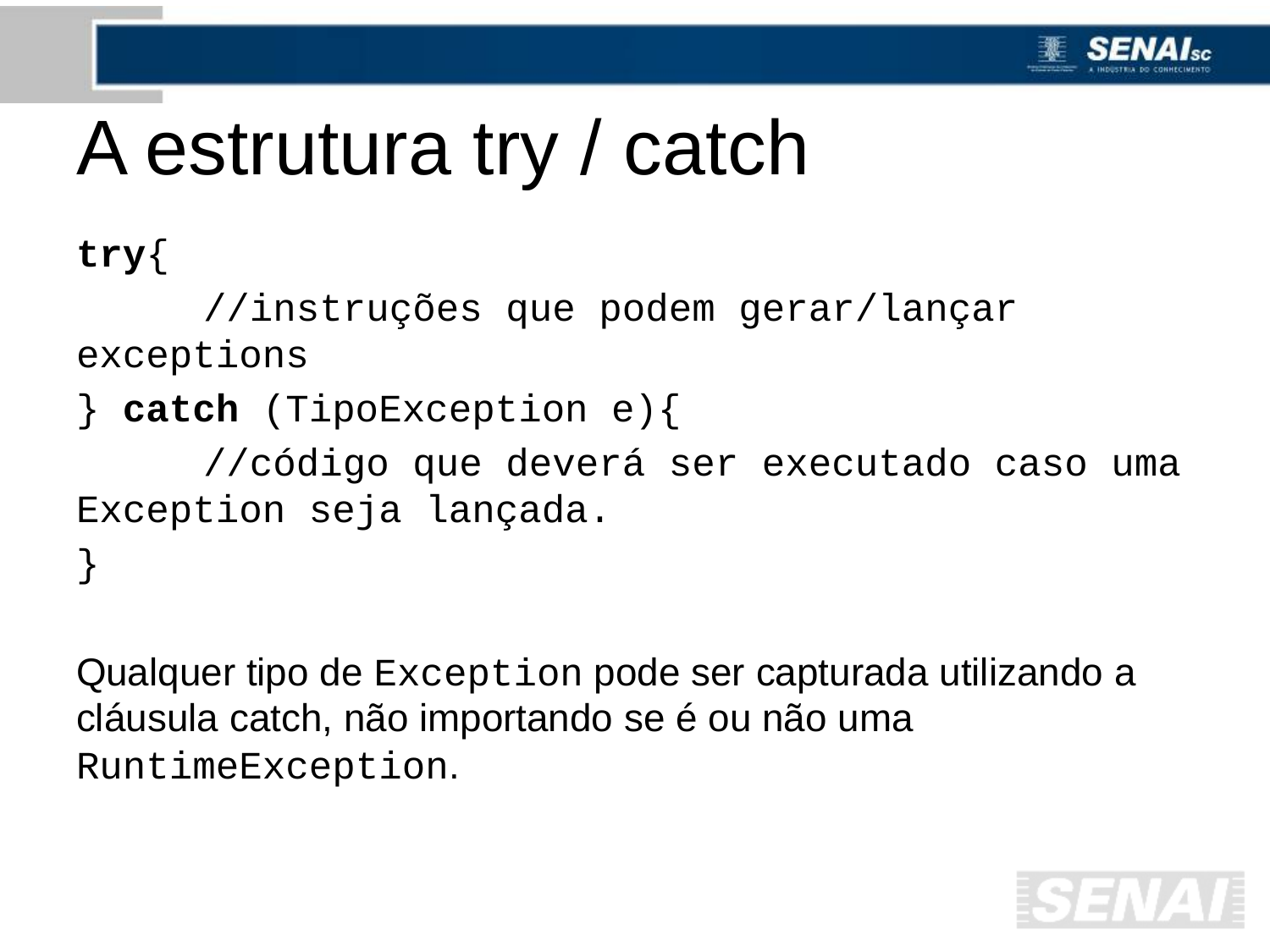

# A estrutura try / catch
try{
	//instruções que podem gerar/lançar exceptions
} catch (TipoException e){
	//código que deverá ser executado caso uma Exception seja lançada.
}

Qualquer tipo de Exception pode ser capturada utilizando a cláusula catch, não importando se é ou não uma RuntimeException.